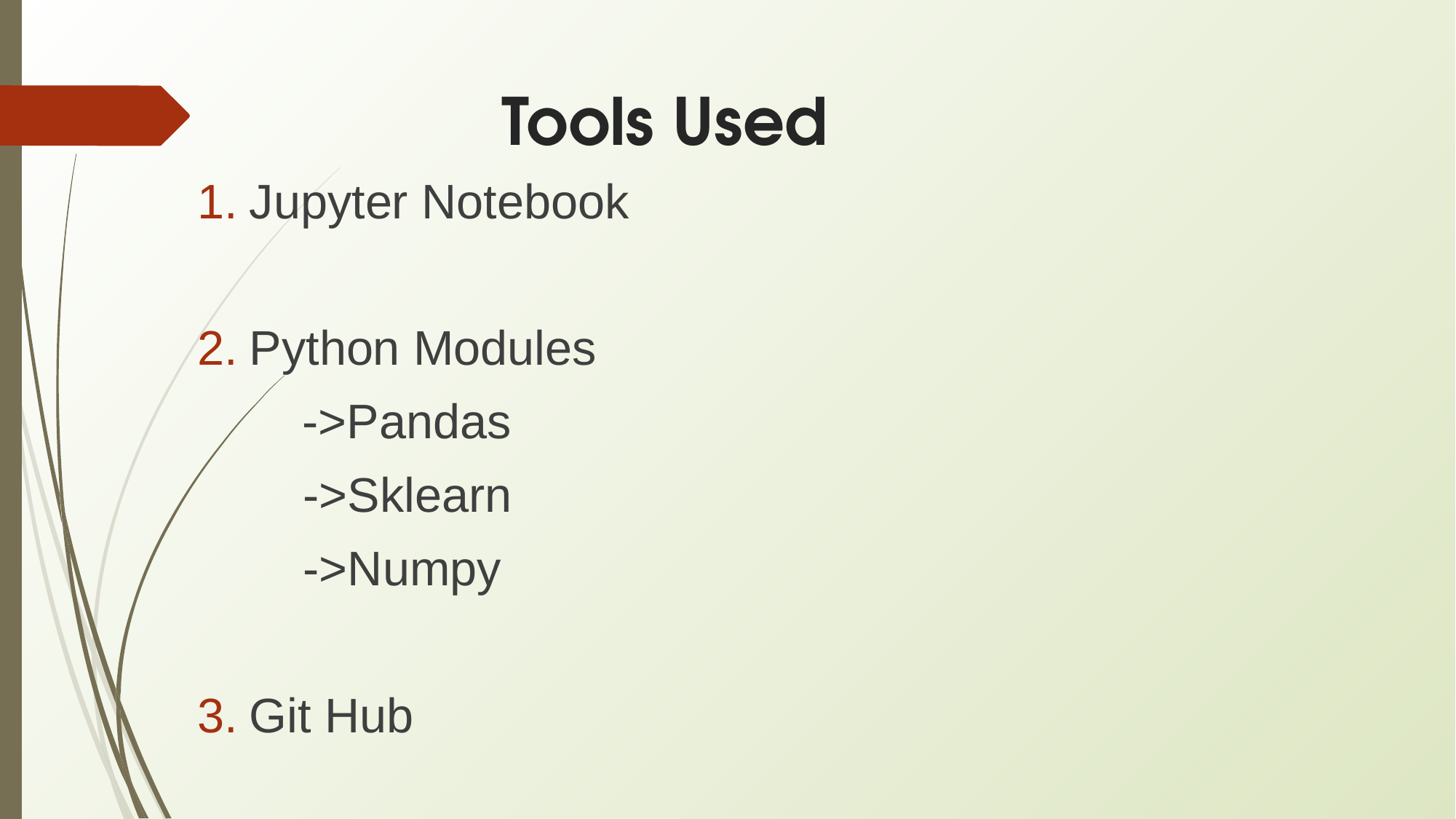

# Tools Used
Jupyter Notebook

Python Modules
        ->Pandas
    ->Sklearn
    ->Numpy

Git Hub